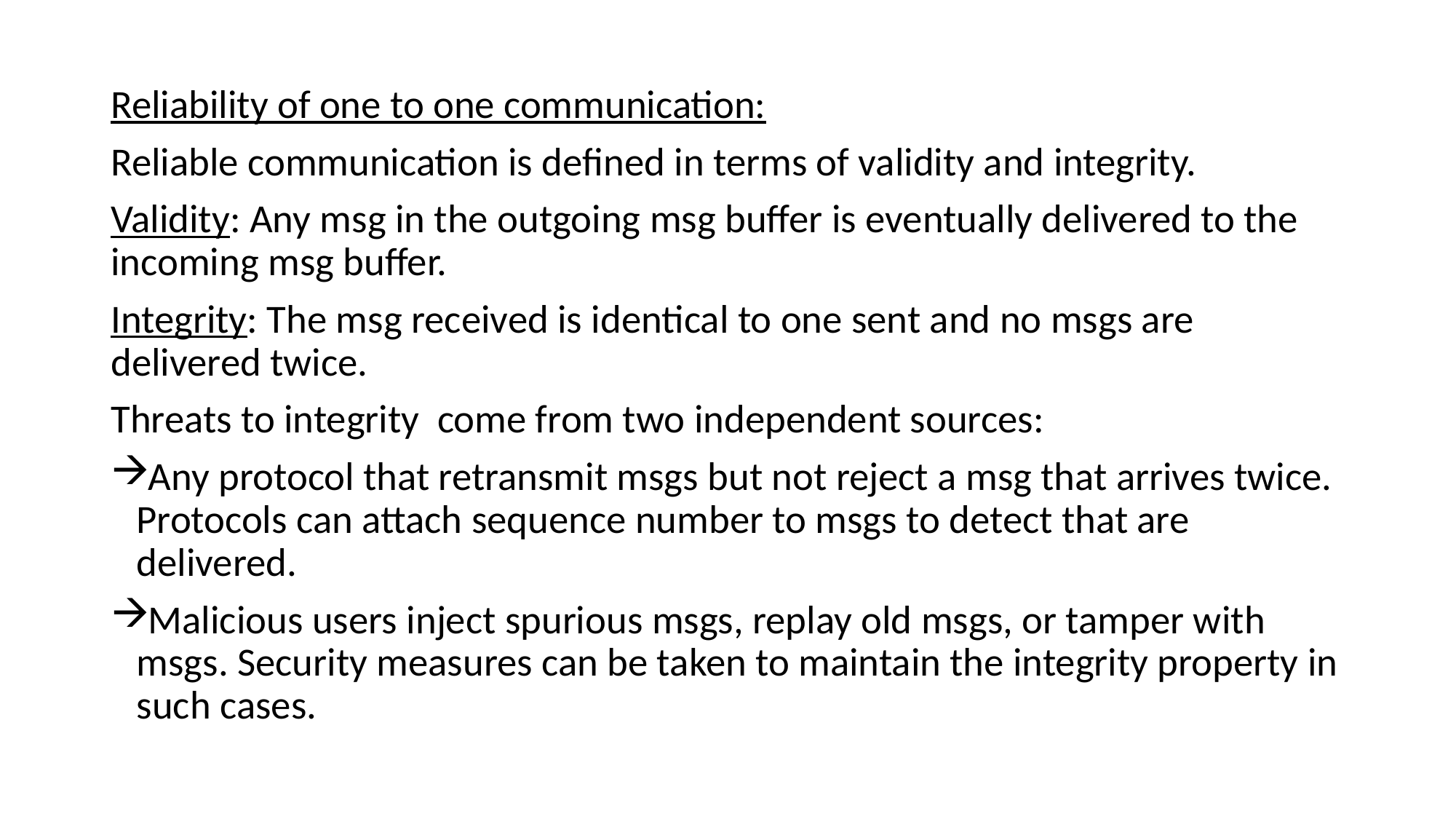

Reliability of one to one communication:
Reliable communication is defined in terms of validity and integrity.
Validity: Any msg in the outgoing msg buffer is eventually delivered to the incoming msg buffer.
Integrity: The msg received is identical to one sent and no msgs are delivered twice.
Threats to integrity  come from two independent sources:
Any protocol that retransmit msgs but not reject a msg that arrives twice. Protocols can attach sequence number to msgs to detect that are delivered.
Malicious users inject spurious msgs, replay old msgs, or tamper with msgs. Security measures can be taken to maintain the integrity property in such cases.